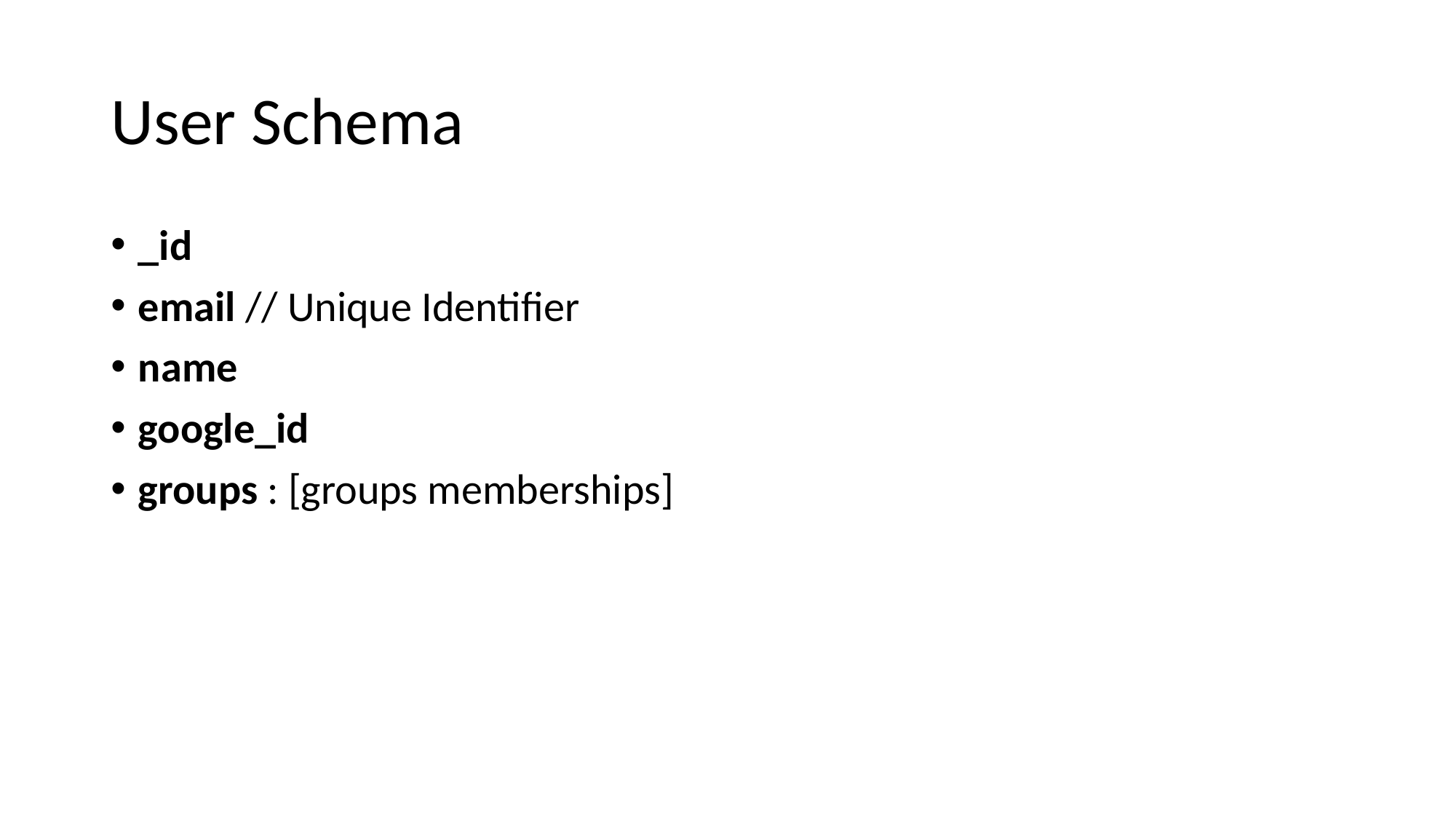

# User Schema
_id
email // Unique Identifier
name
google_id
groups : [groups memberships]